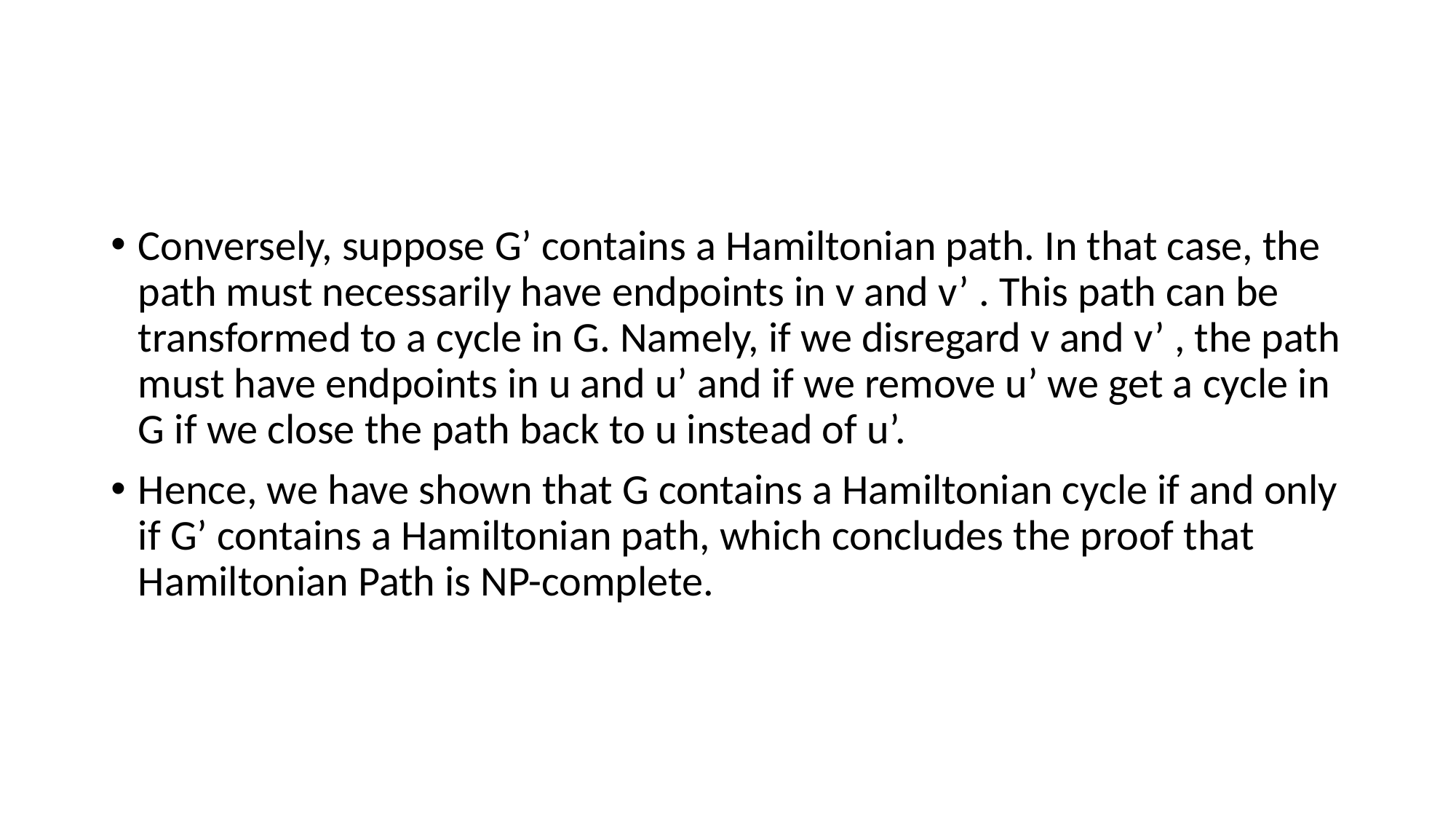

#
Conversely, suppose G’ contains a Hamiltonian path. In that case, the path must necessarily have endpoints in v and v’ . This path can be transformed to a cycle in G. Namely, if we disregard v and v’ , the path must have endpoints in u and u’ and if we remove u’ we get a cycle in G if we close the path back to u instead of u’.
Hence, we have shown that G contains a Hamiltonian cycle if and only if G’ contains a Hamiltonian path, which concludes the proof that Hamiltonian Path is NP-complete.